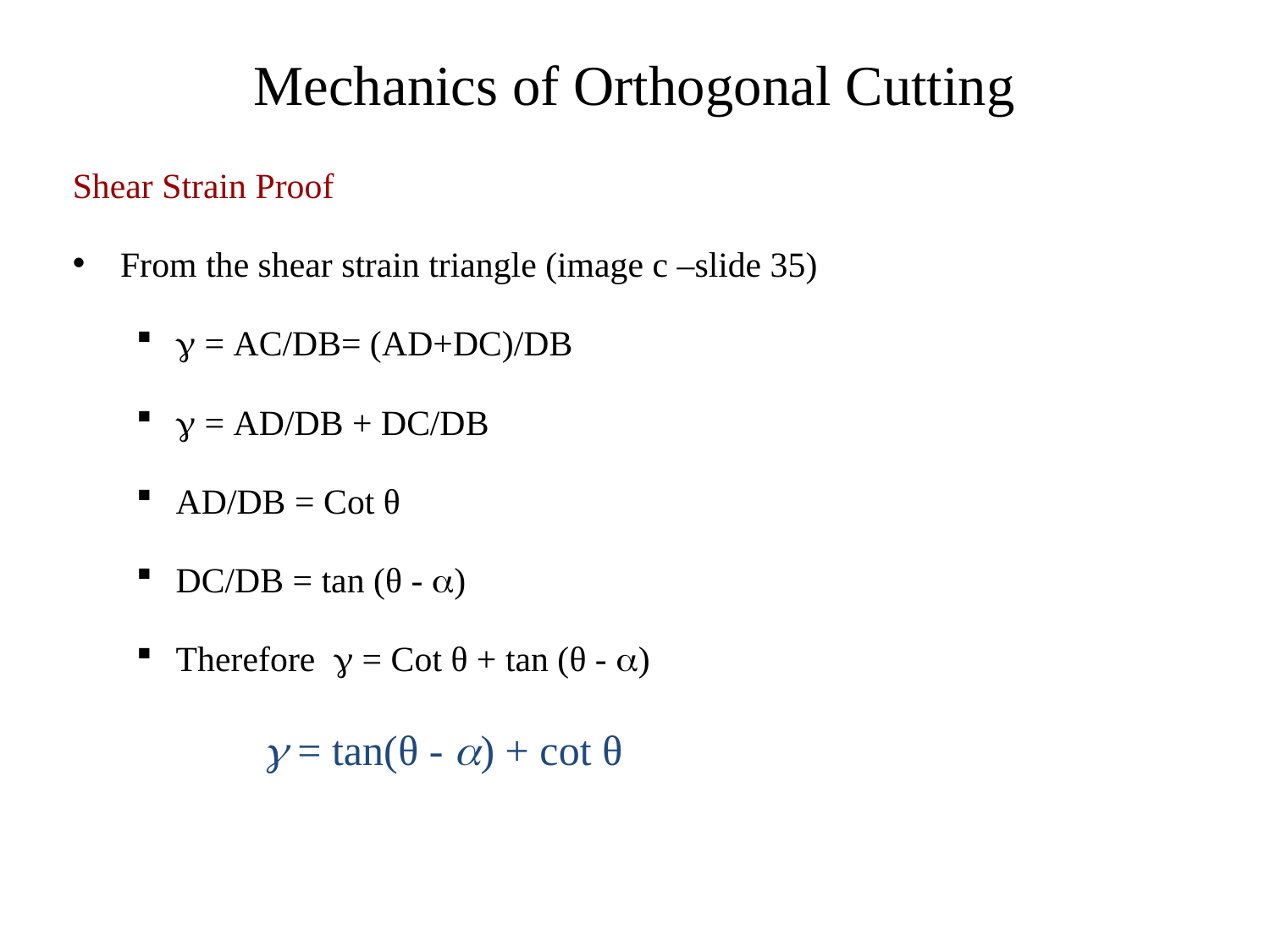

# Mechanics of Orthogonal Cutting
Shear Strain Proof
From the shear strain triangle (image c –slide 35)
γ = AC/DB= (AD+DC)/DB
γ = AD/DB + DC/DB
AD/DB = Cot θ
DC/DB = tan (θ - α)
Therefore  γ = Cot θ + tan (θ - α)
γ = tan(θ - α) + cot θ